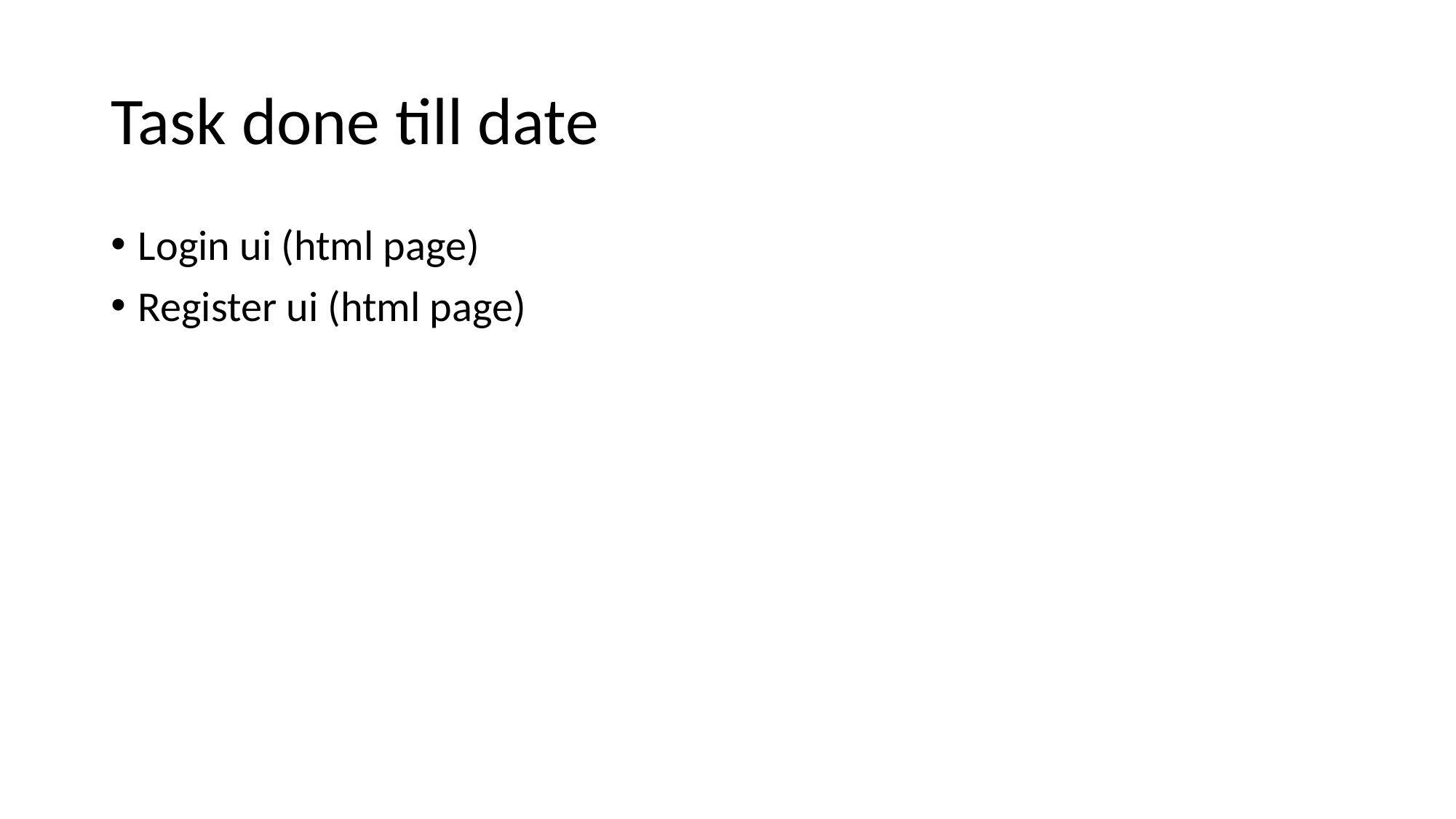

# Task done till date
Login ui (html page)
Register ui (html page)